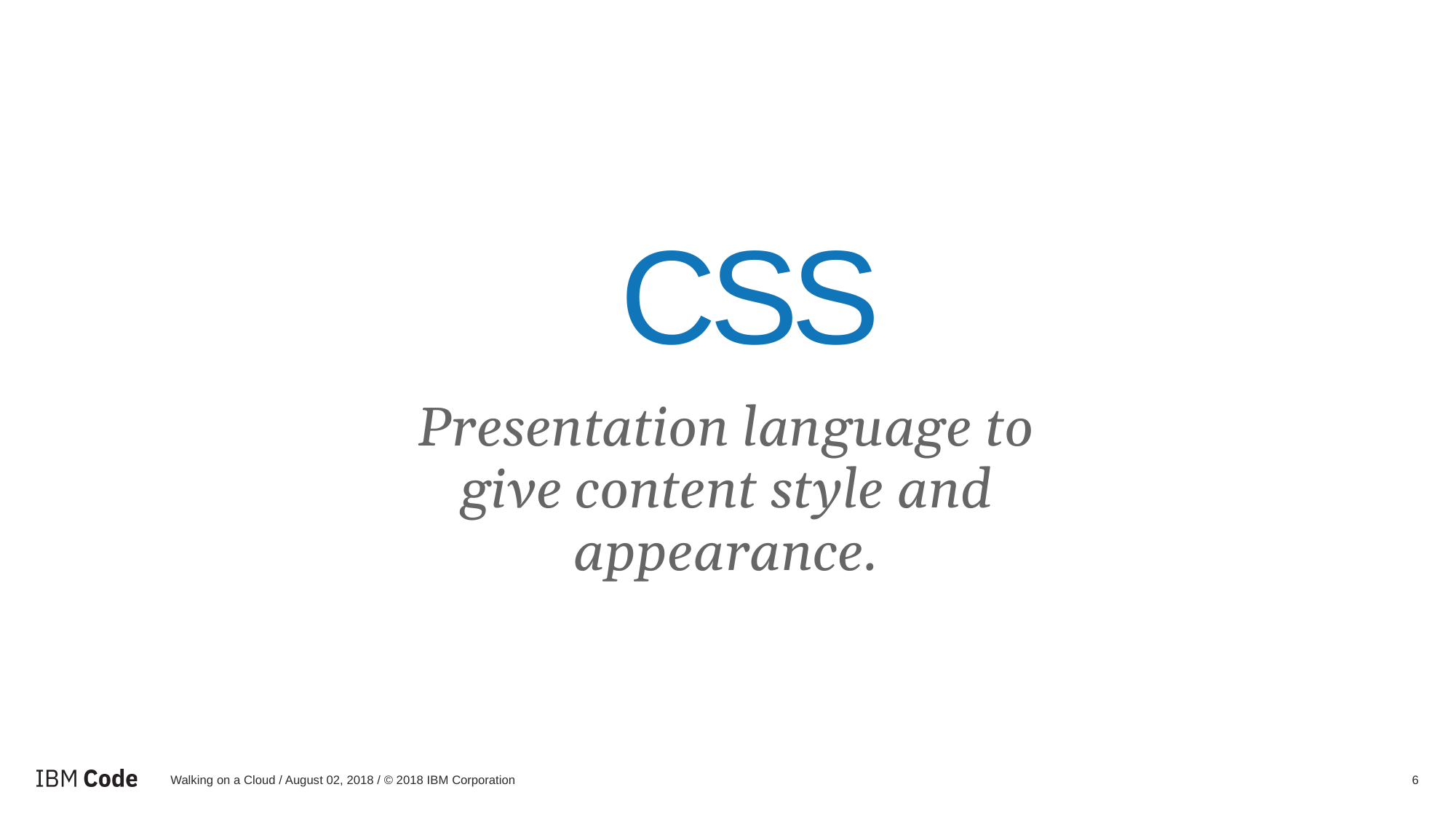

CSS
Presentation language to  give content style and  appearance.
Walking on a Cloud / August 02, 2018 / © 2018 IBM Corporation
6